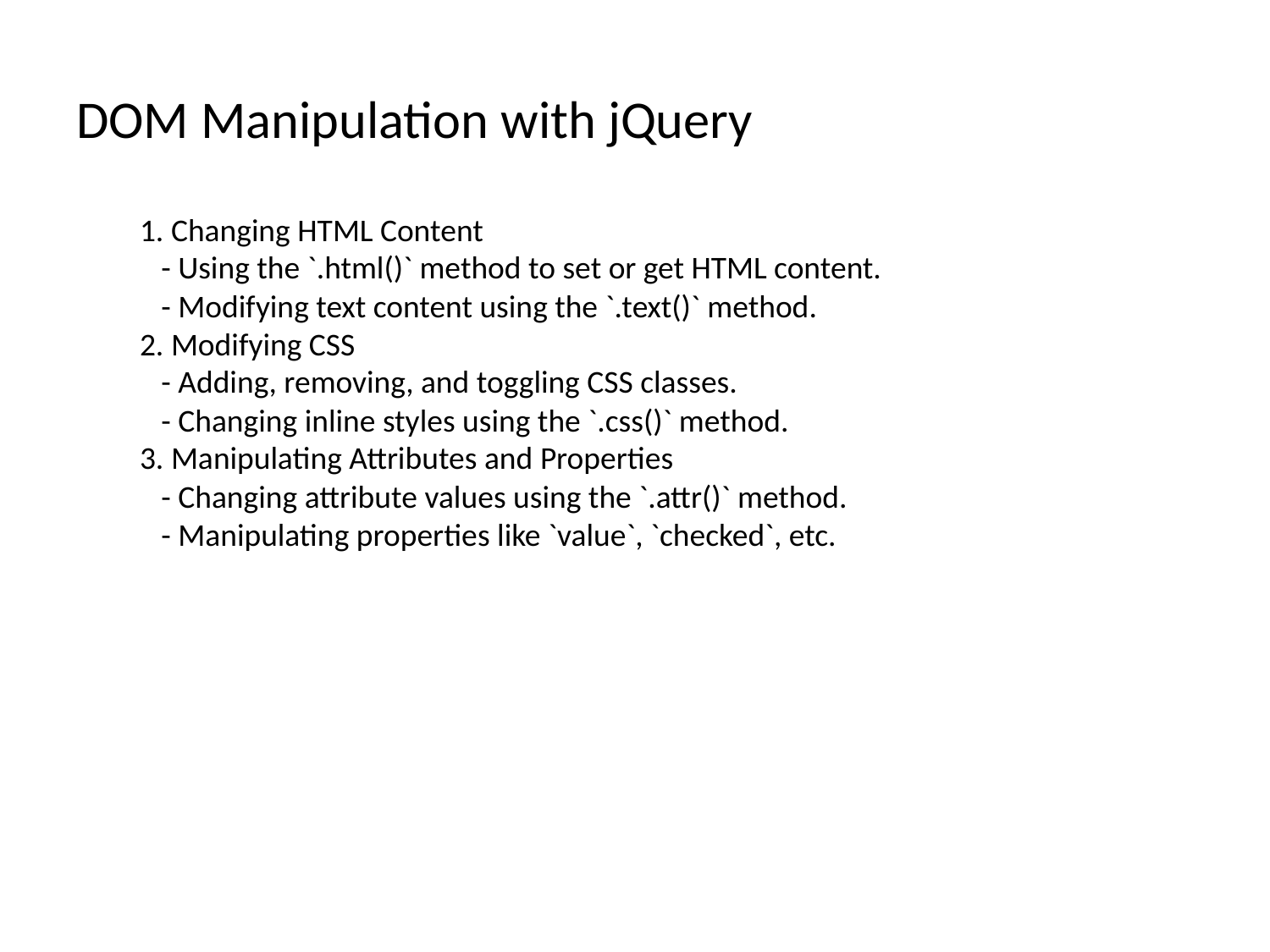

# DOM Manipulation with jQuery

1. Changing HTML Content
   - Using the `.html()` method to set or get HTML content.
   - Modifying text content using the `.text()` method.
2. Modifying CSS
   - Adding, removing, and toggling CSS classes.
   - Changing inline styles using the `.css()` method.
3. Manipulating Attributes and Properties
   - Changing attribute values using the `.attr()` method.
   - Manipulating properties like `value`, `checked`, etc.